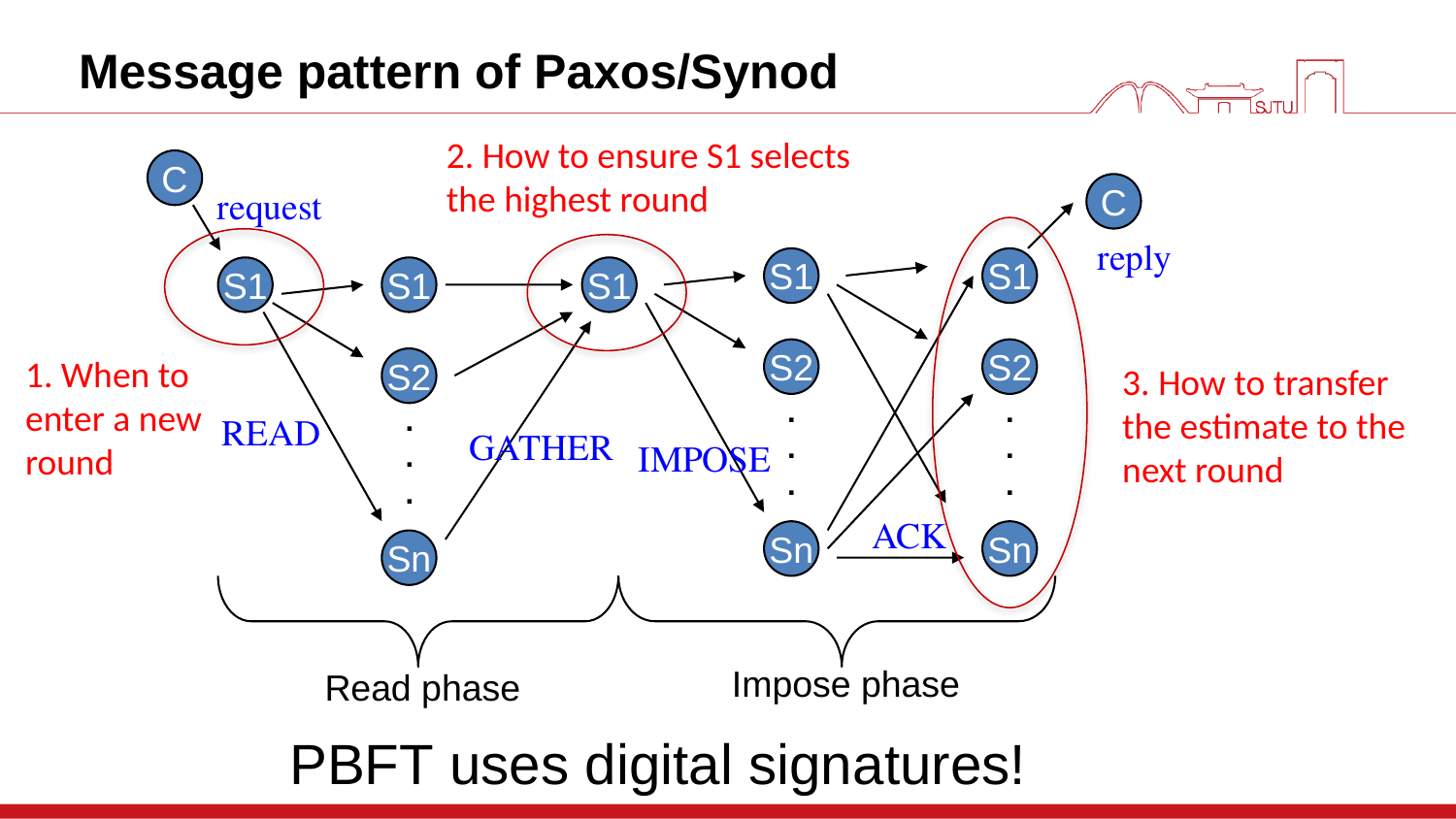

# Message pattern of Paxos/Synod
2. How to ensure S1 selects the highest round
C
C
request

reply

S1
S1
S1
S1
S1

S2
S2
1. When to enter a new round
S2
3. How to transfer the estimate to the next round
.
.
.
.
.
.
.
.
.

READ

GATHER

IMPOSE
ACK
Sn
Sn
Sn

Impose phase
Read phase
PBFT uses digital signatures!